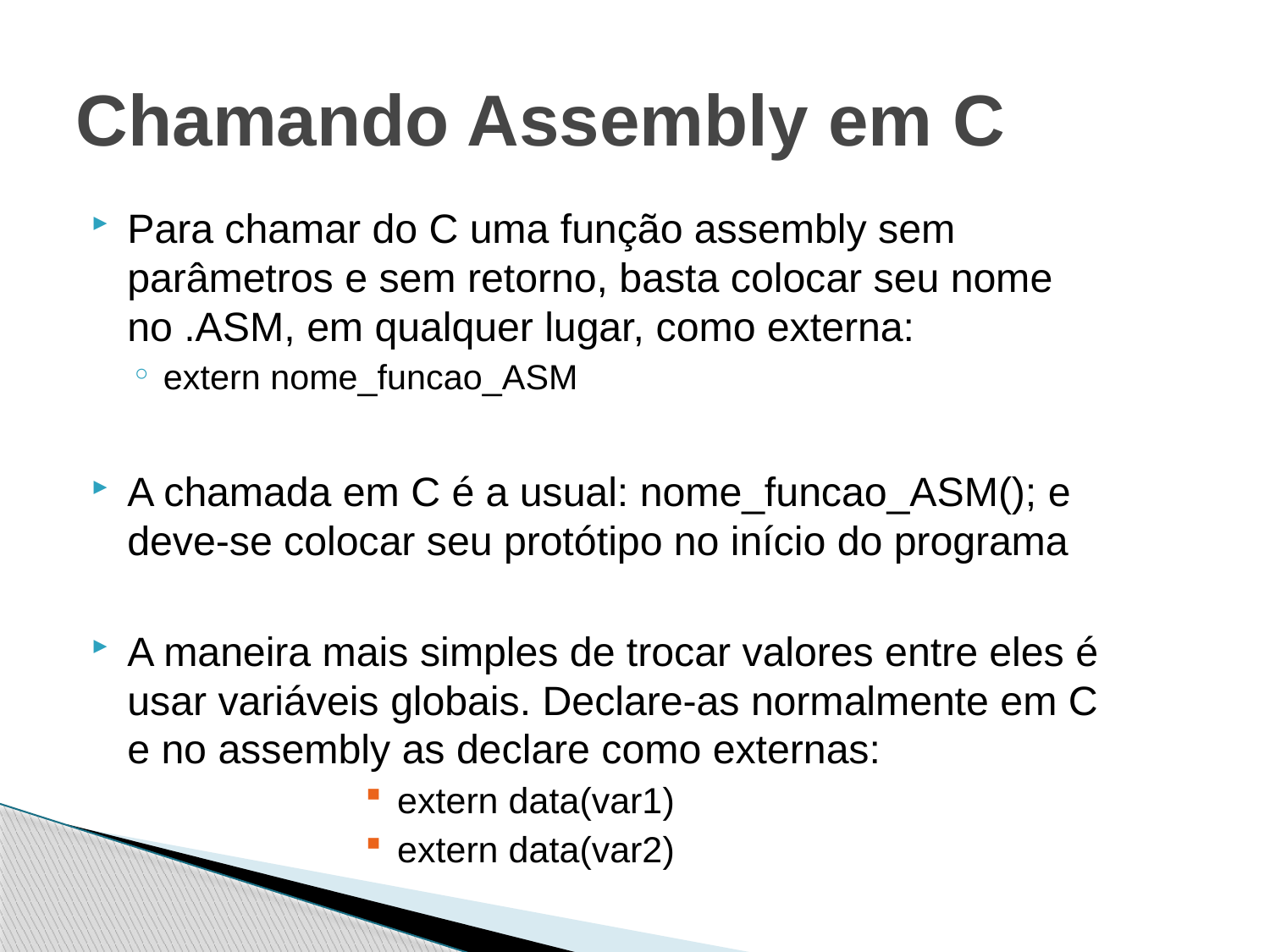

# Chamando Assembly em C
Para chamar do C uma função assembly sem parâmetros e sem retorno, basta colocar seu nome no .ASM, em qualquer lugar, como externa:
extern nome_funcao_ASM

A chamada em C é a usual: nome_funcao_ASM(); e deve-se colocar seu protótipo no início do programa

A maneira mais simples de trocar valores entre eles é usar variáveis globais. Declare-as normalmente em C e no assembly as declare como externas:
extern data(var1)
extern data(var2)